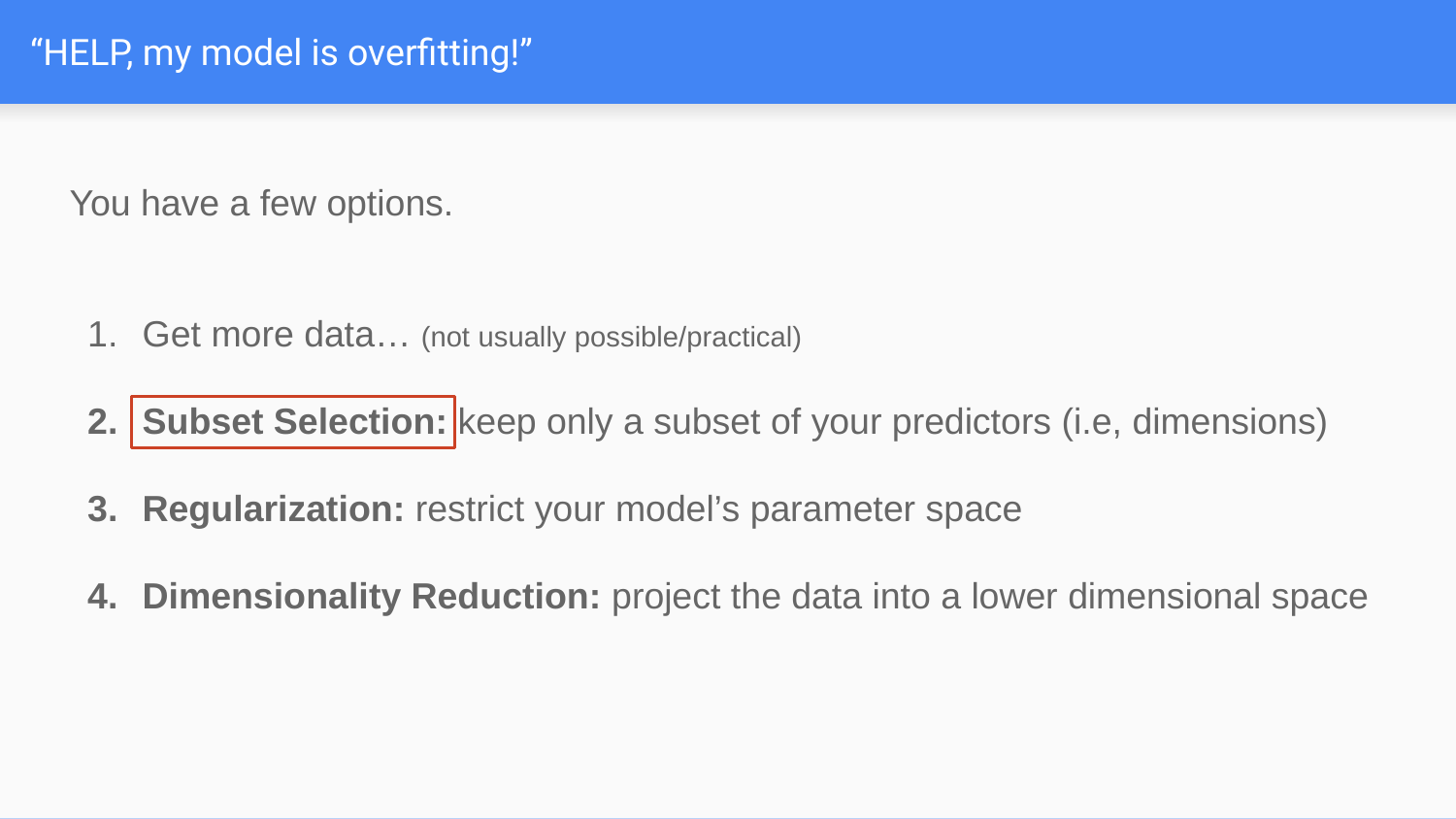

# “HELP, my model is overfitting!”
You have a few options.

Get more data… (not usually possible/practical)
Subset Selection: keep only a subset of your predictors (i.e, dimensions)
Regularization: restrict your model’s parameter space
Dimensionality Reduction: project the data into a lower dimensional space